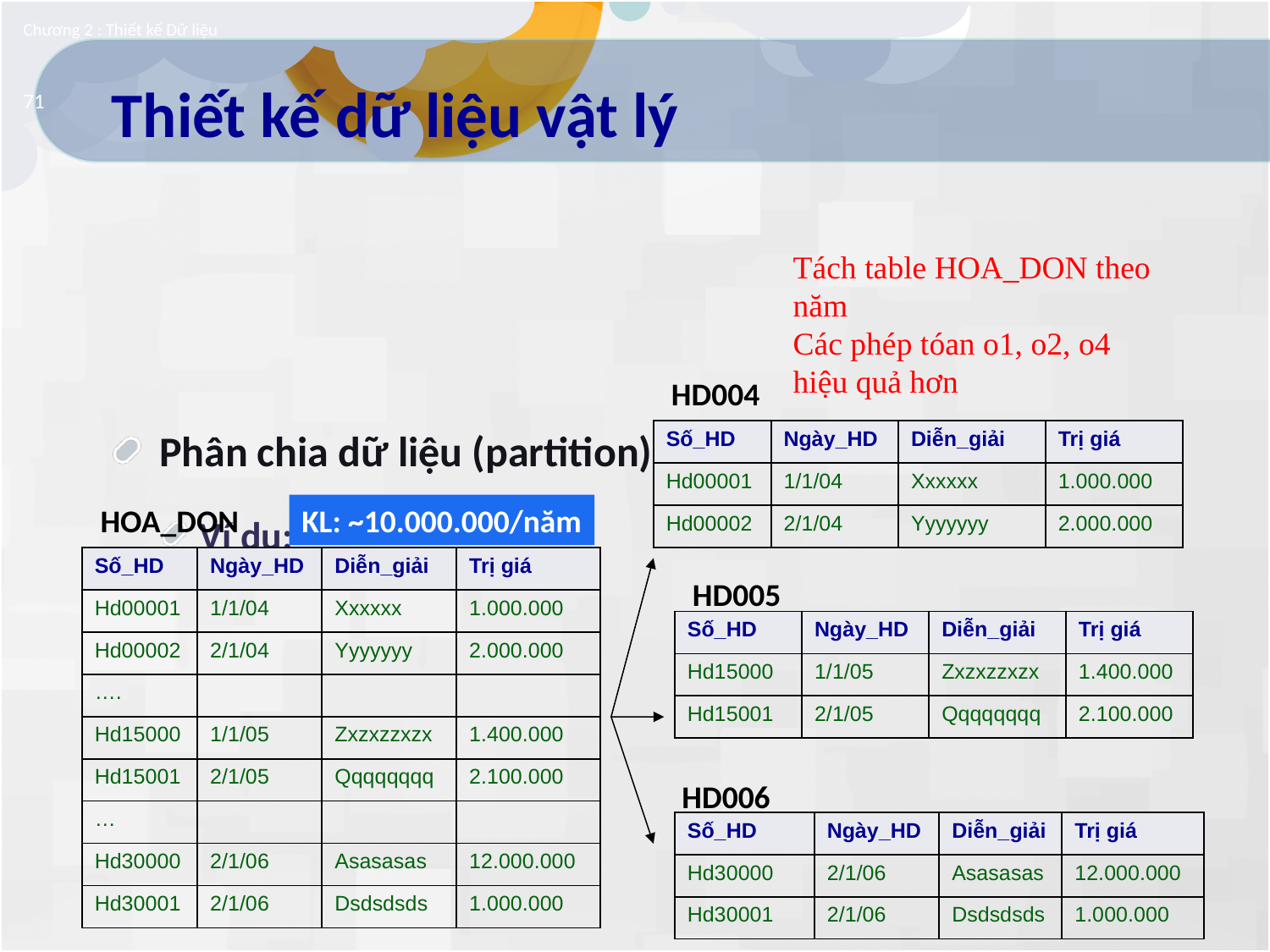

Chương 2 : Thiết kế Dữ liệu
# Thiết kế dữ liệu vật lý
71
Phân chia dữ liệu (partition)
Ví dụ:
Tách table HOA_DON theo năm
Các phép tóan o1, o2, o4 hiệu quả hơn
HD004
| Số\_HD | Ngày\_HD | Diễn\_giải | Trị giá |
| --- | --- | --- | --- |
| Hd00001 | 1/1/04 | Xxxxxx | 1.000.000 |
| Hd00002 | 2/1/04 | Yyyyyyy | 2.000.000 |
HOA_DON
KL: ~10.000.000/năm
| Số\_HD | Ngày\_HD | Diễn\_giải | Trị giá |
| --- | --- | --- | --- |
| Hd00001 | 1/1/04 | Xxxxxx | 1.000.000 |
| Hd00002 | 2/1/04 | Yyyyyyy | 2.000.000 |
| …. |  |  |  |
| Hd15000 | 1/1/05 | Zxzxzzxzx | 1.400.000 |
| Hd15001 | 2/1/05 | Qqqqqqqq | 2.100.000 |
| … |  |  |  |
| Hd30000 | 2/1/06 | Asasasas | 12.000.000 |
| Hd30001 | 2/1/06 | Dsdsdsds | 1.000.000 |

HD005
| Số\_HD | Ngày\_HD | Diễn\_giải | Trị giá |
| --- | --- | --- | --- |
| Hd15000 | 1/1/05 | Zxzxzzxzx | 1.400.000 |
| Hd15001 | 2/1/05 | Qqqqqqqq | 2.100.000 |

HD006
| Số\_HD | Ngày\_HD | Diễn\_giải | Trị giá |
| --- | --- | --- | --- |
| Hd30000 | 2/1/06 | Asasasas | 12.000.000 |
| Hd30001 | 2/1/06 | Dsdsdsds | 1.000.000 |